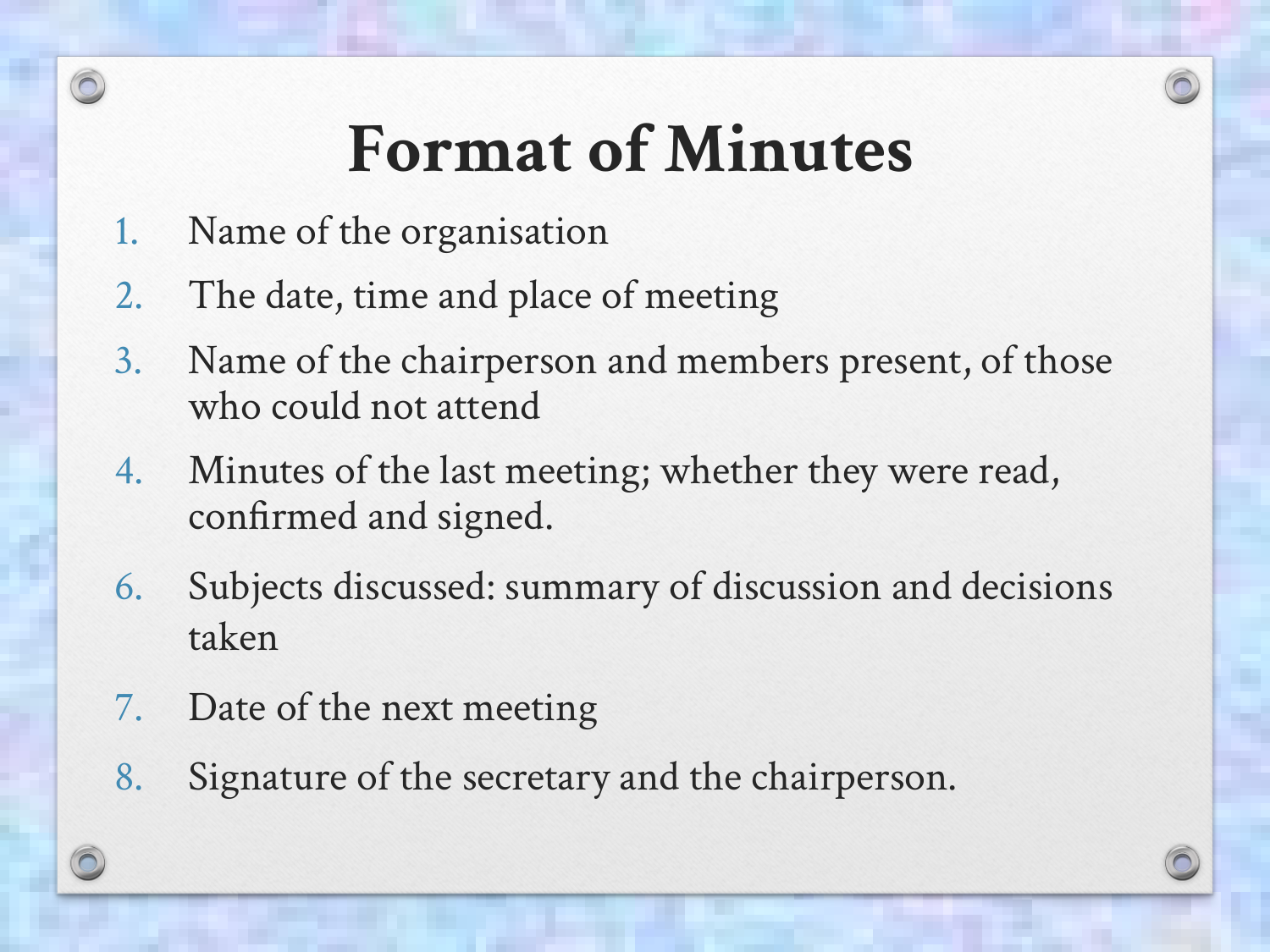

Format of Minutes
Name of the organisation
The date, time and place of meeting
Name of the chairperson and members present, of those who could not attend
Minutes of the last meeting; whether they were read, confirmed and signed.
Subjects discussed: summary of discussion and decisions taken
Date of the next meeting
Signature of the secretary and the chairperson.